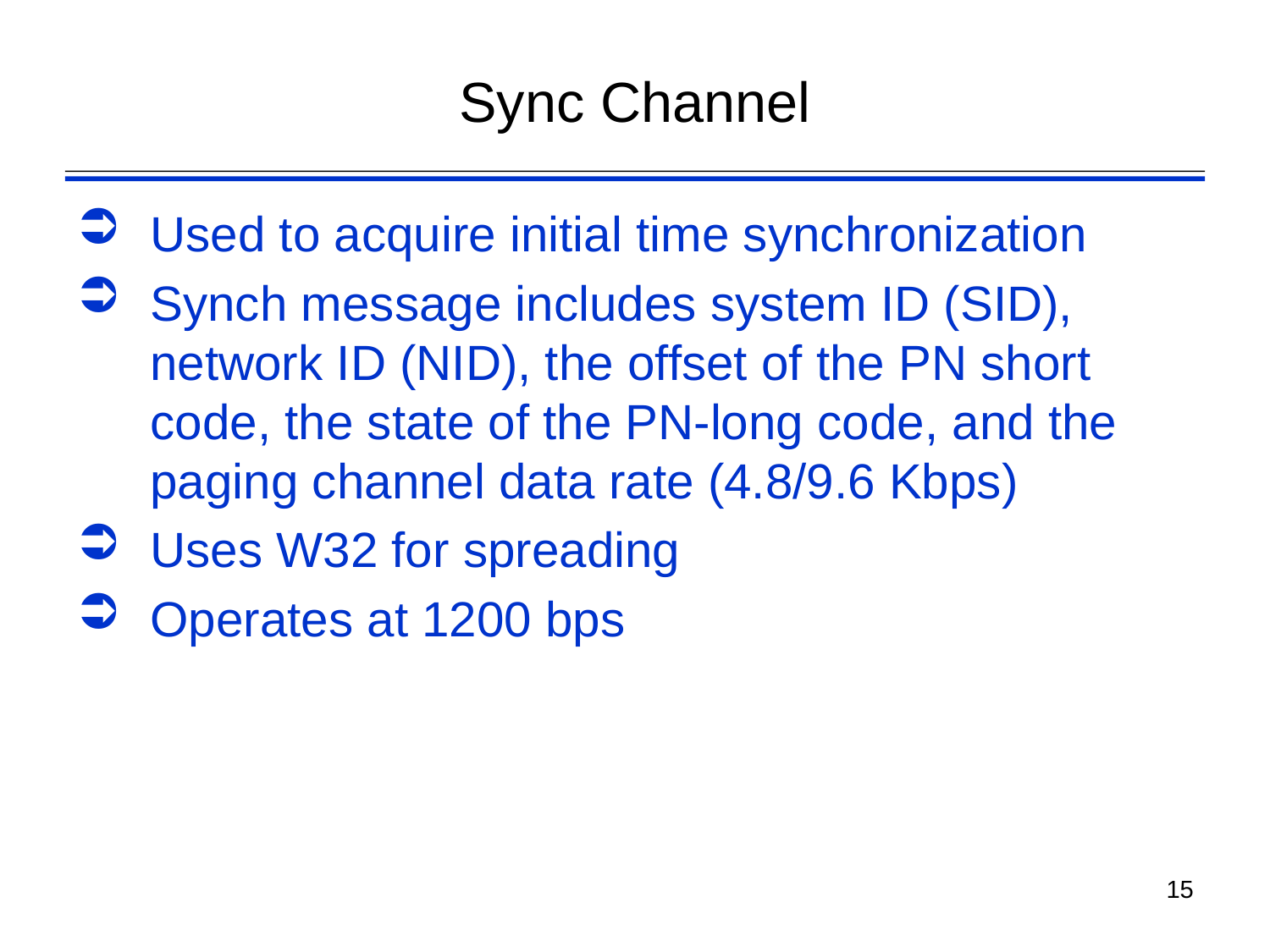

# Sync Channel
Used to acquire initial time synchronization
Synch message includes system ID (SID), network ID (NID), the offset of the PN short code, the state of the PN-long code, and the paging channel data rate (4.8/9.6 Kbps)
Uses W32 for spreading
Operates at 1200 bps

15